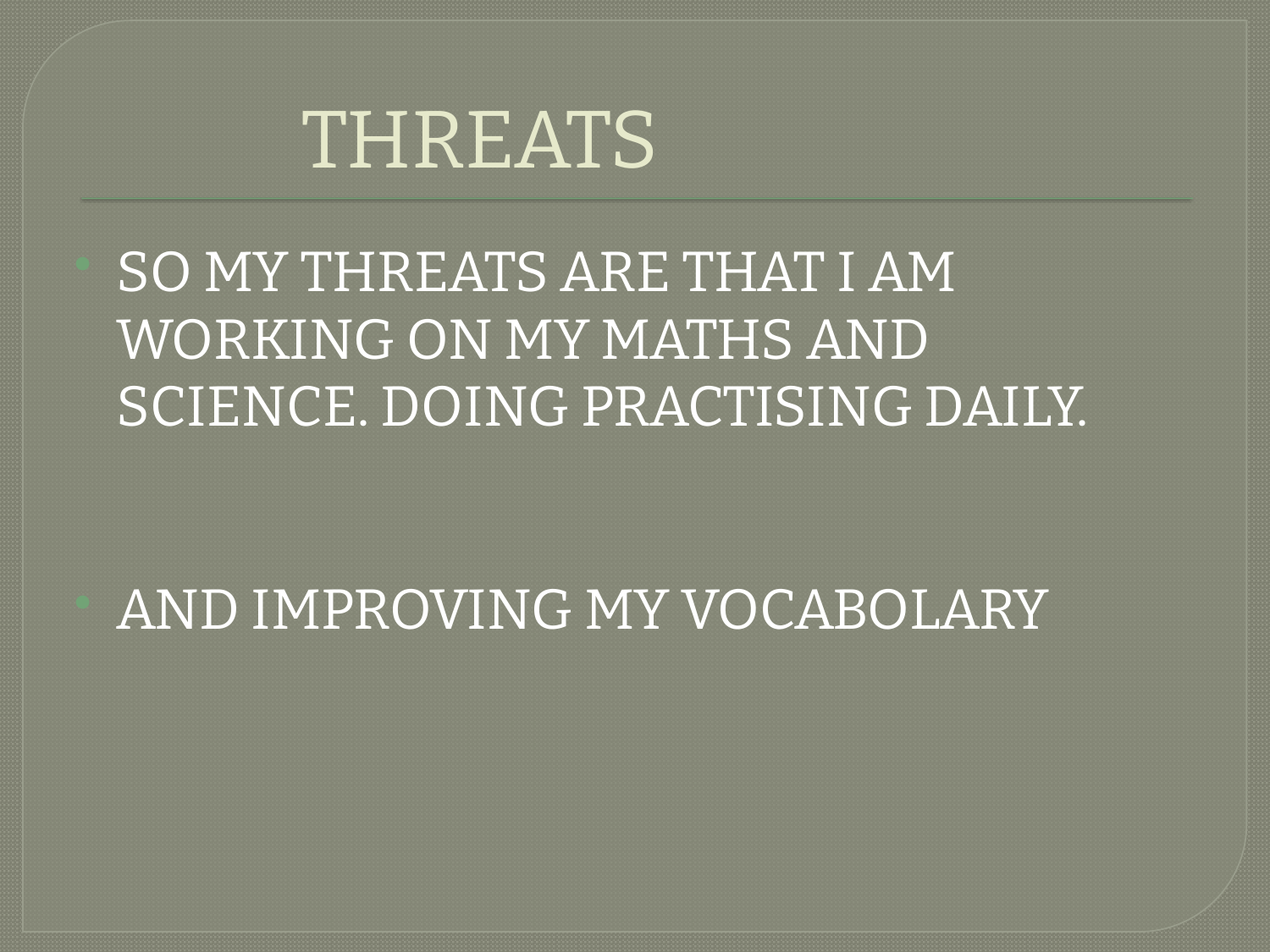

# THREATS
SO MY THREATS ARE THAT I AM WORKING ON MY MATHS AND SCIENCE. DOING PRACTISING DAILY.

AND IMPROVING MY VOCABOLARY